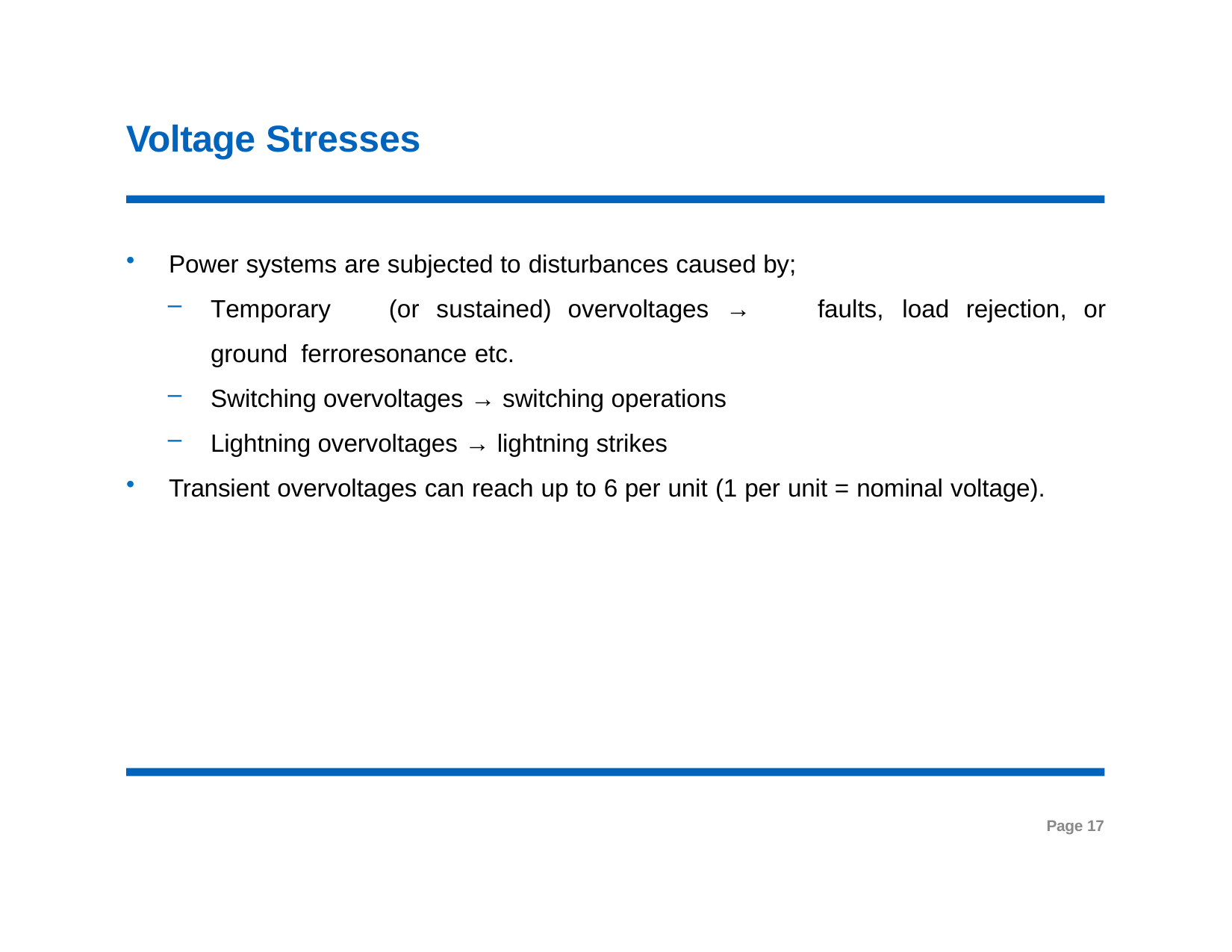

# Voltage Stresses
Power systems are subjected to disturbances caused by;
Temporary	(or	sustained)	overvoltages	→	ground  ferroresonance etc.
Switching overvoltages → switching operations
Lightning overvoltages → lightning strikes
faults,	load	rejection,	or
Transient overvoltages can reach up to 6 per unit (1 per unit = nominal voltage).
Page 17